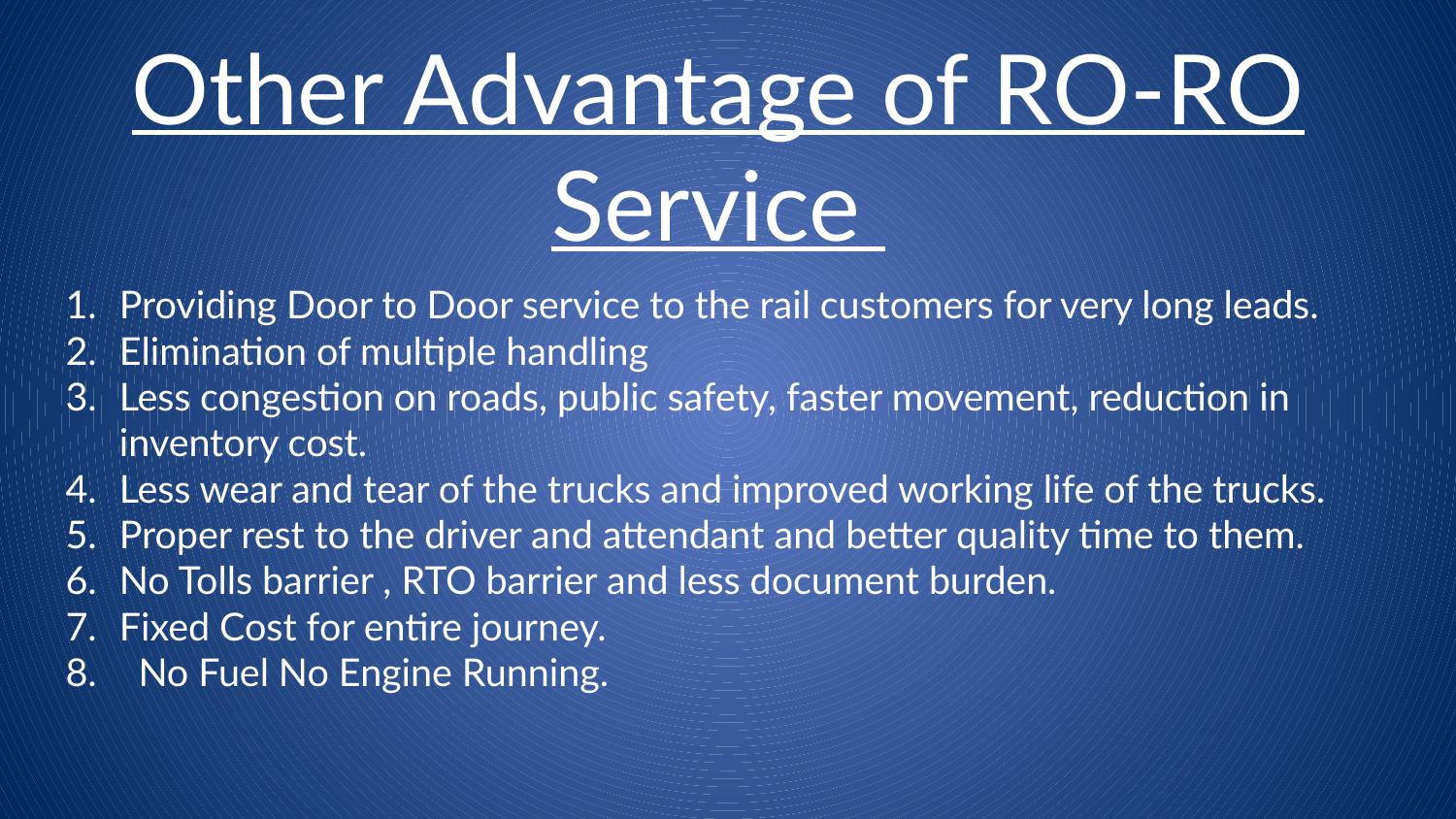

# Other Advantage of RO-RO Service
Providing Door to Door service to the rail customers for very long leads.
Elimination of multiple handling
Less congestion on roads, public safety, faster movement, reduction in inventory cost.
Less wear and tear of the trucks and improved working life of the trucks.
Proper rest to the driver and attendant and better quality time to them.
No Tolls barrier , RTO barrier and less document burden.
Fixed Cost for entire journey.
No Fuel No Engine Running.